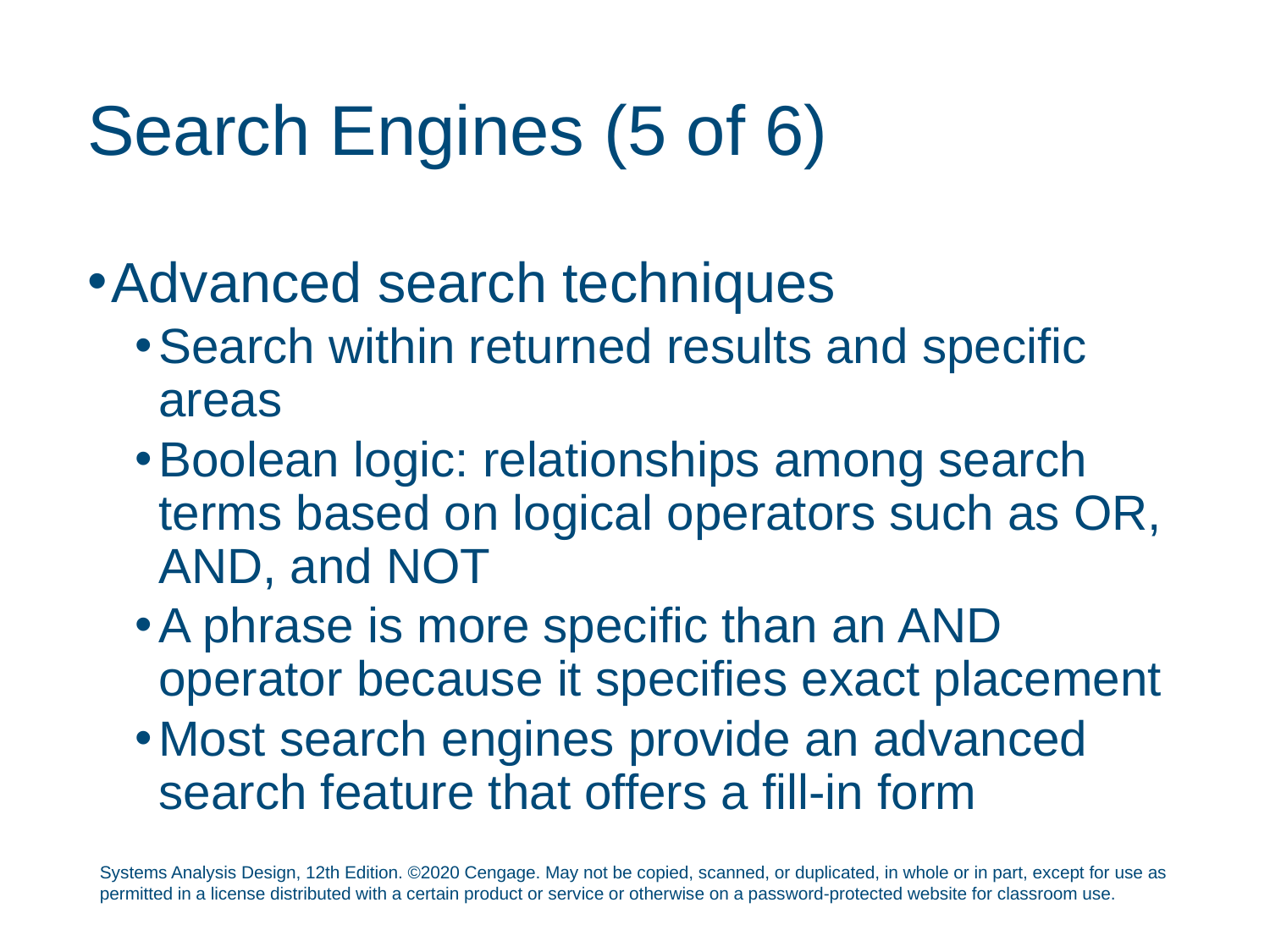

# Search Engines (5 of 6)
Advanced search techniques
Search within returned results and specific areas
Boolean logic: relationships among search terms based on logical operators such as OR, AND, and NOT
A phrase is more specific than an AND operator because it specifies exact placement
Most search engines provide an advanced search feature that offers a fill-in form
Systems Analysis Design, 12th Edition. ©2020 Cengage. May not be copied, scanned, or duplicated, in whole or in part, except for use as permitted in a license distributed with a certain product or service or otherwise on a password-protected website for classroom use.